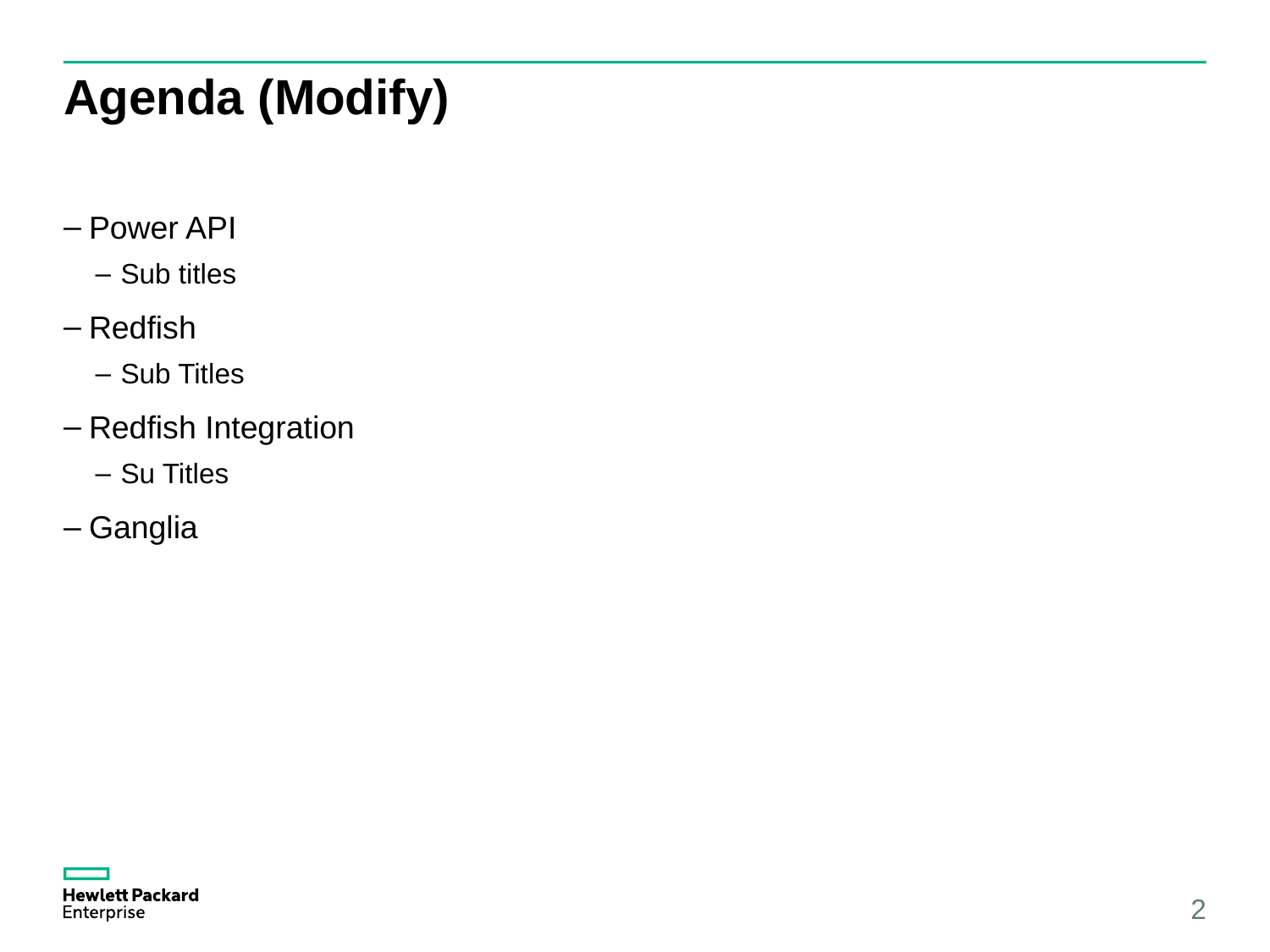

# Agenda (Modify)
Power API
Sub titles
Redfish
Sub Titles
Redfish Integration
Su Titles
Ganglia
2